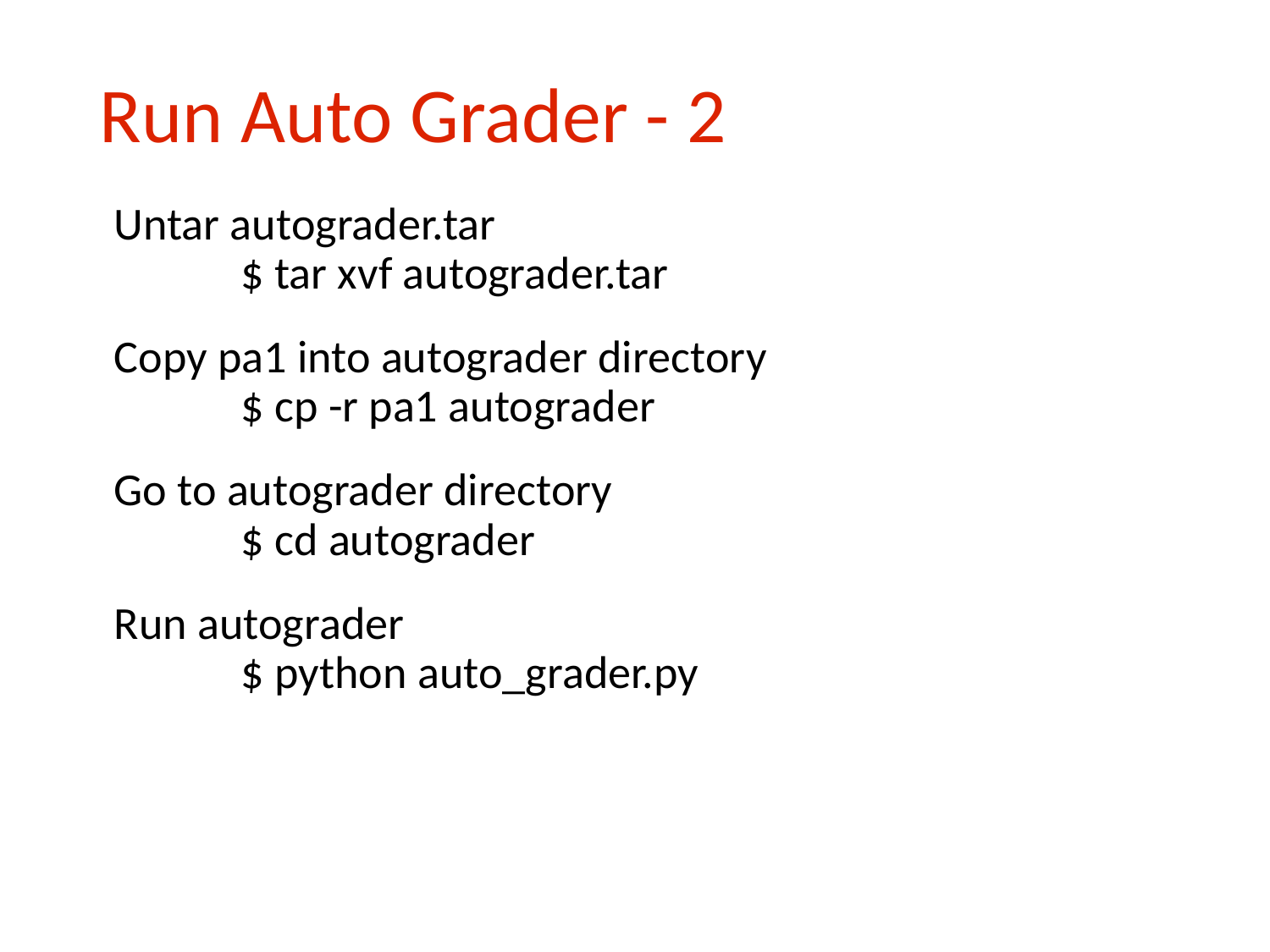

Run Auto Grader - 2
Untar autograder.tar
	$ tar xvf autograder.tar

Copy pa1 into autograder directory
	$ cp -r pa1 autograder

Go to autograder directory
	$ cd autograder

Run autograder
	$ python auto_grader.py